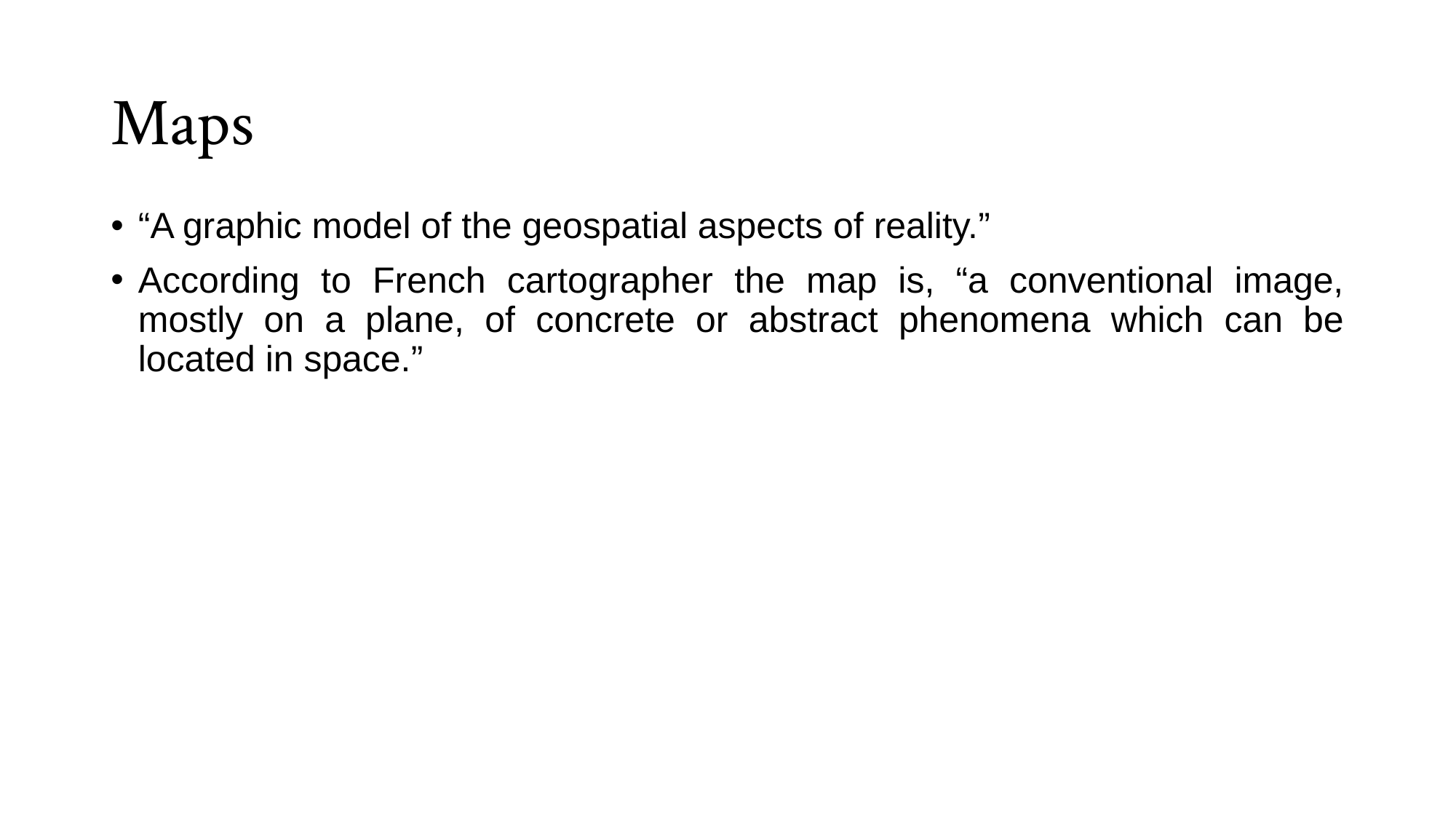

# Maps
“A graphic model of the geospatial aspects of reality.”
According to French cartographer the map is, “a conventional image, mostly on a plane, of concrete or abstract phenomena which can be located in space.”